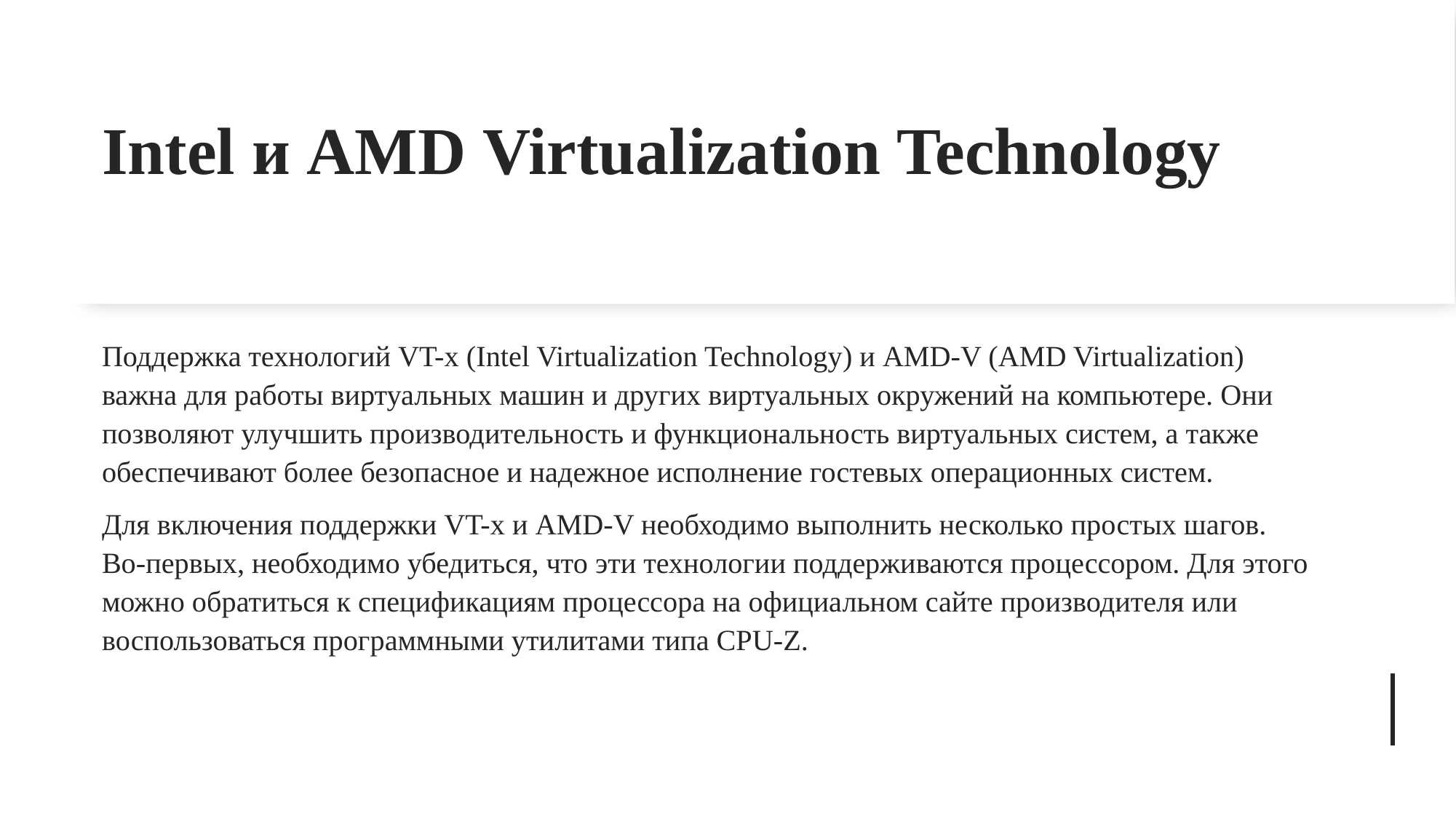

# Intel и AMD Virtualization Technology

Поддержка технологий VT-x (Intel Virtualization Technology) и AMD-V (AMD Virtualization) важна для работы виртуальных машин и других виртуальных окружений на компьютере. Они позволяют улучшить производительность и функциональность виртуальных систем, а также обеспечивают более безопасное и надежное исполнение гостевых операционных систем.
Для включения поддержки VT-x и AMD-V необходимо выполнить несколько простых шагов.
Во-первых, необходимо убедиться, что эти технологии поддерживаются процессором. Для этого можно обратиться к спецификациям процессора на официальном сайте производителя или воспользоваться программными утилитами типа CPU-Z.